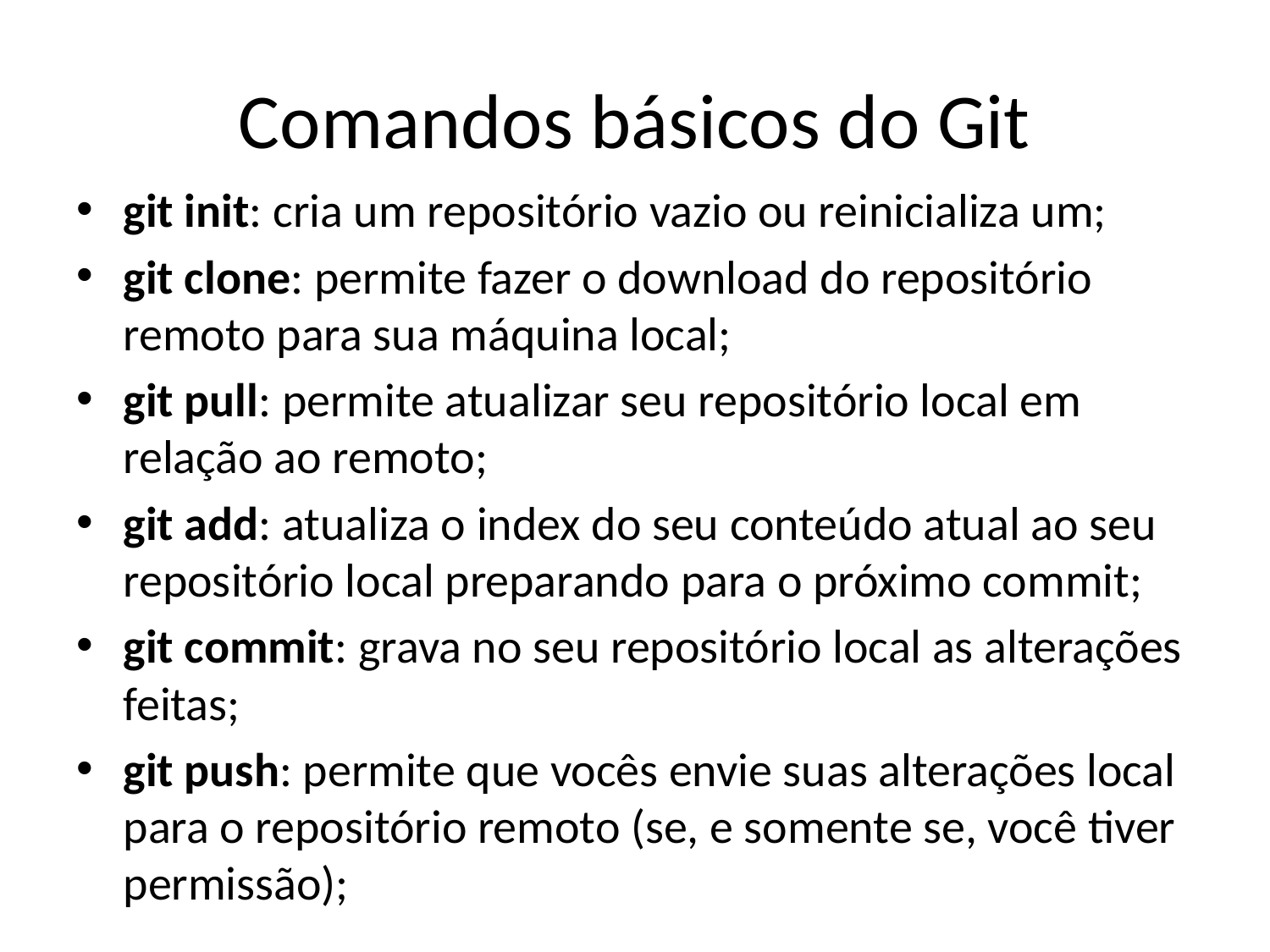

# Comandos básicos do Git
git init: cria um repositório vazio ou reinicializa um;
git clone: permite fazer o download do repositório remoto para sua máquina local;
git pull: permite atualizar seu repositório local em relação ao remoto;
git add: atualiza o index do seu conteúdo atual ao seu repositório local preparando para o próximo commit;
git commit: grava no seu repositório local as alterações feitas;
git push: permite que vocês envie suas alterações local para o repositório remoto (se, e somente se, você tiver permissão);